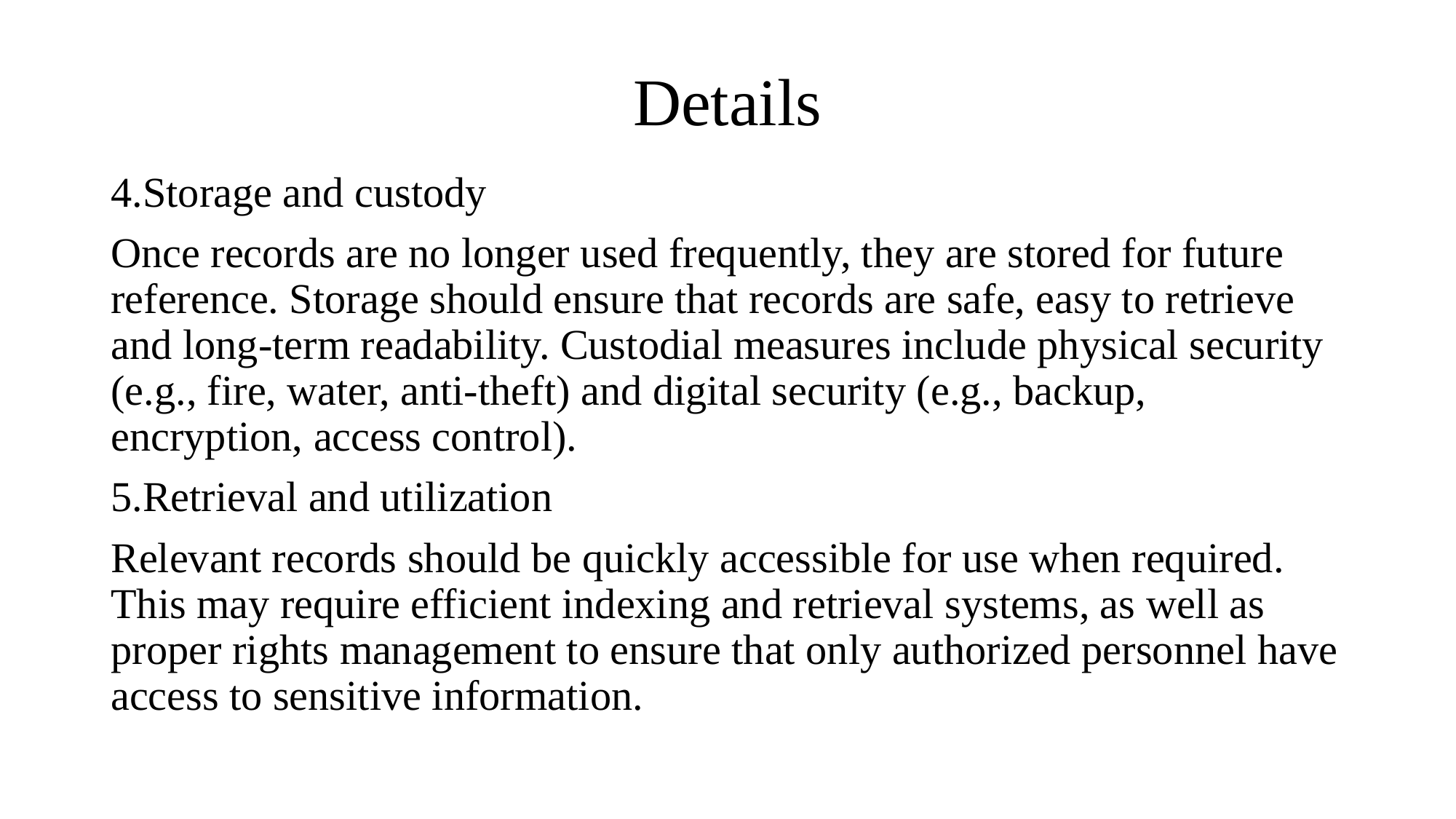

# Details
4.Storage and custody
Once records are no longer used frequently, they are stored for future reference. Storage should ensure that records are safe, easy to retrieve and long-term readability. Custodial measures include physical security (e.g., fire, water, anti-theft) and digital security (e.g., backup, encryption, access control).
5.Retrieval and utilization
Relevant records should be quickly accessible for use when required. This may require efficient indexing and retrieval systems, as well as proper rights management to ensure that only authorized personnel have access to sensitive information.